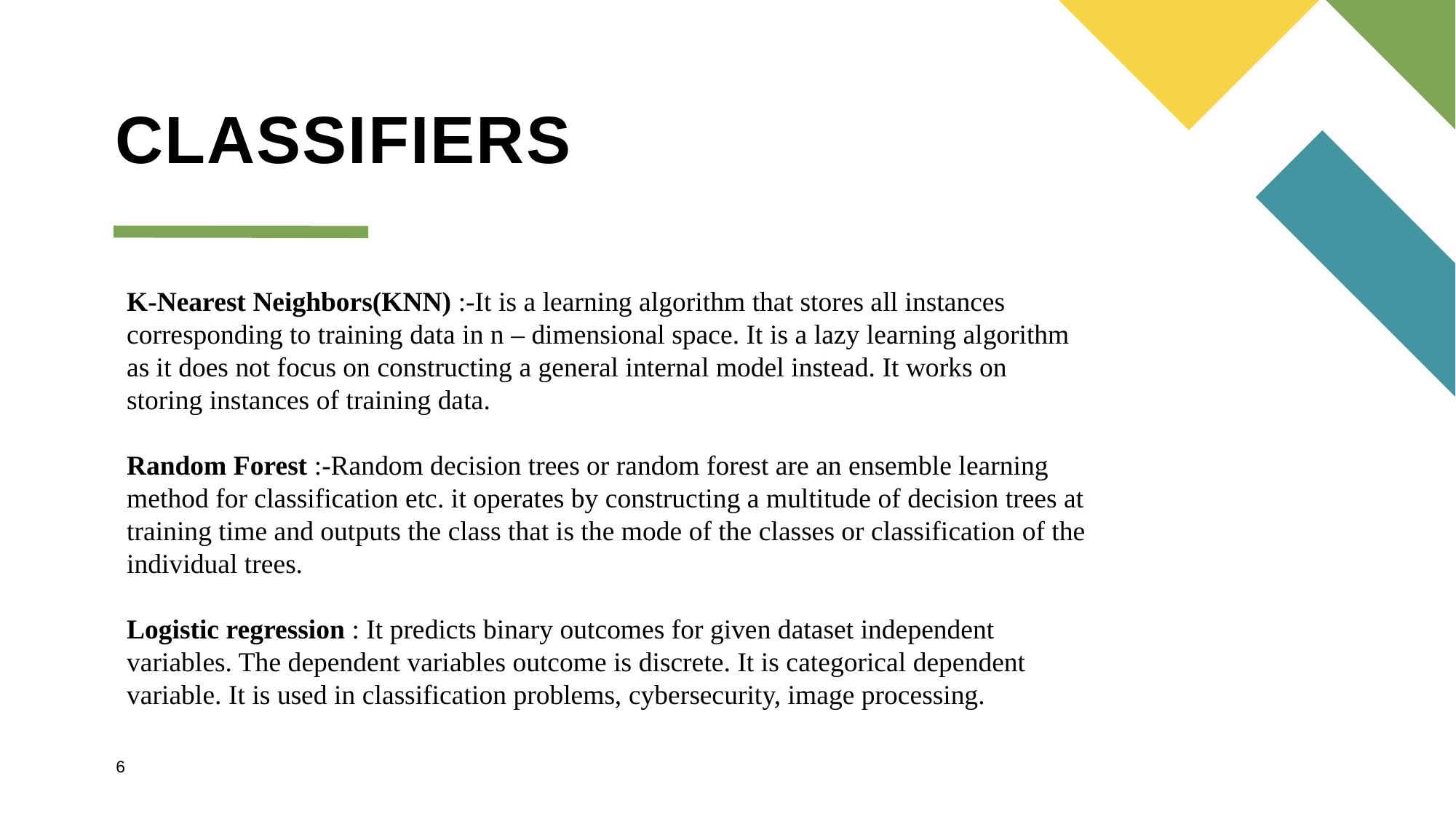

# CLASSIFIERS
K-Nearest Neighbors(KNN) :-It is a learning algorithm that stores all instances corresponding to training data in n – dimensional space. It is a lazy learning algorithm as it does not focus on constructing a general internal model instead. It works on storing instances of training data.

Random Forest :-Random decision trees or random forest are an ensemble learning method for classification etc. it operates by constructing a multitude of decision trees at training time and outputs the class that is the mode of the classes or classification of the individual trees.

Logistic regression : It predicts binary outcomes for given dataset independent variables. The dependent variables outcome is discrete. It is categorical dependent variable. It is used in classification problems, cybersecurity, image processing.
6